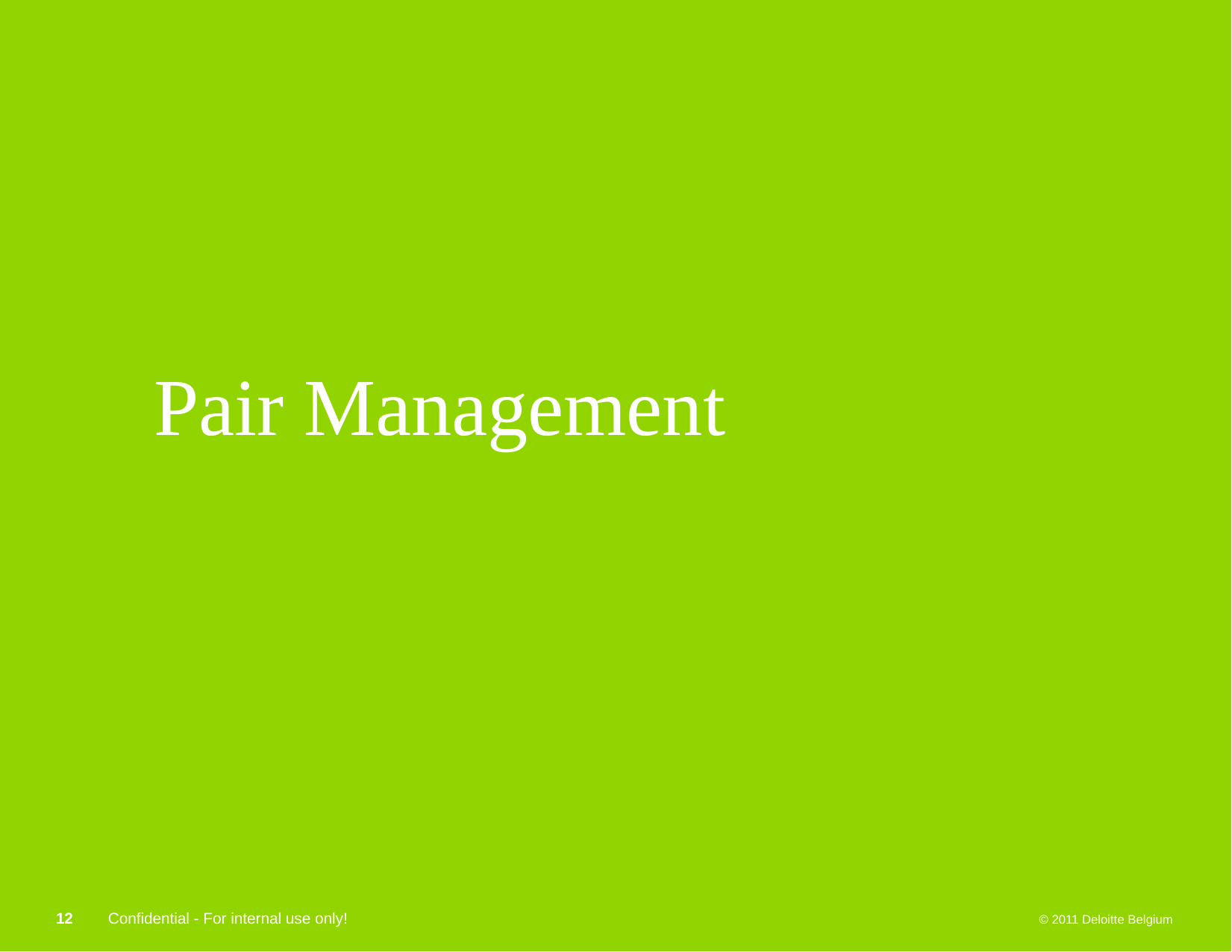

# Pair Management
12
 Confidential - For internal use only!